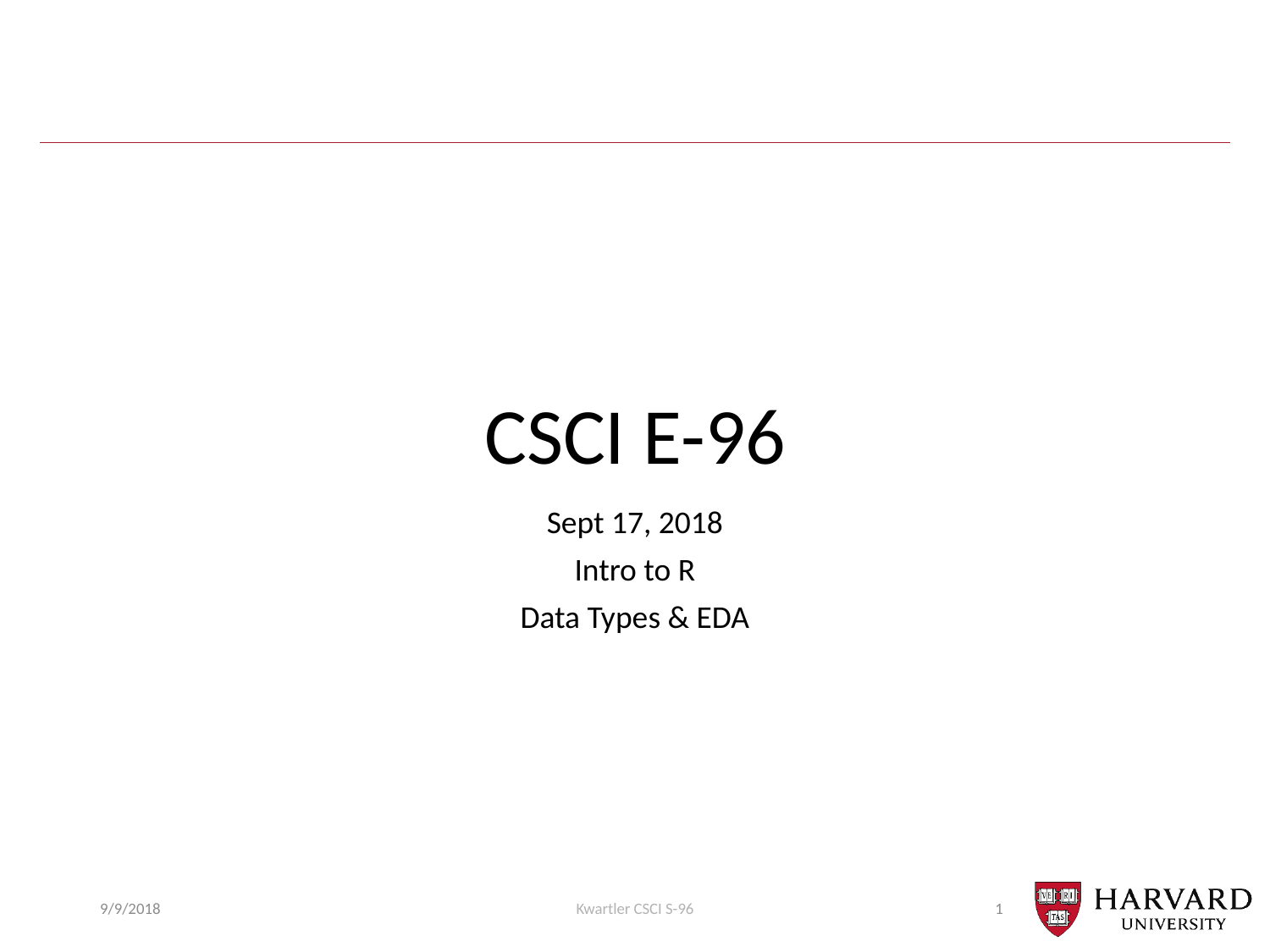

# CSCI E-96
Sept 17, 2018
Intro to R
Data Types & EDA
9/9/2018
Kwartler CSCI S-96
1